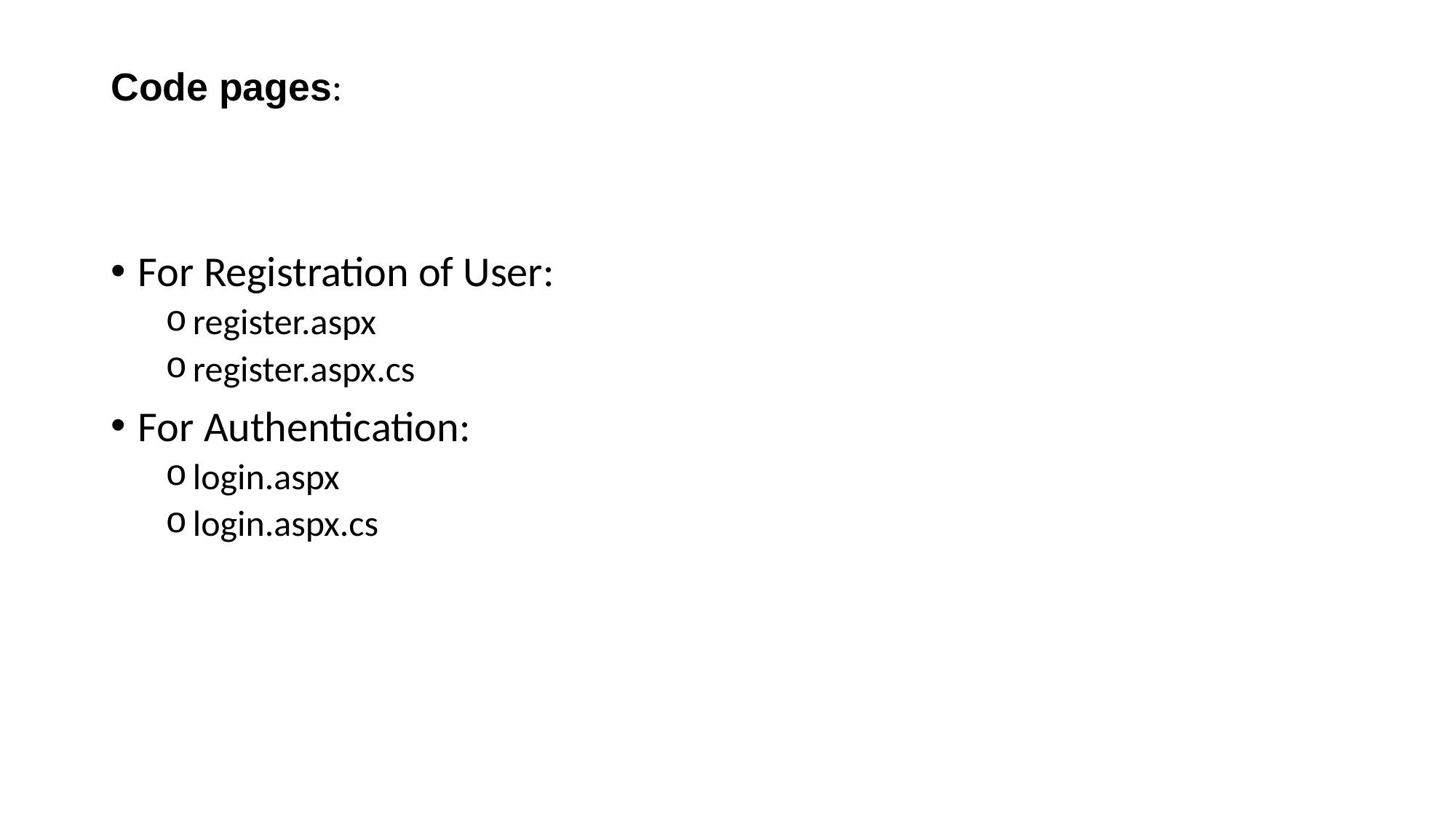

# Code pages:
For Registration of User:
register.aspx
register.aspx.cs
For Authentication:
login.aspx
login.aspx.cs